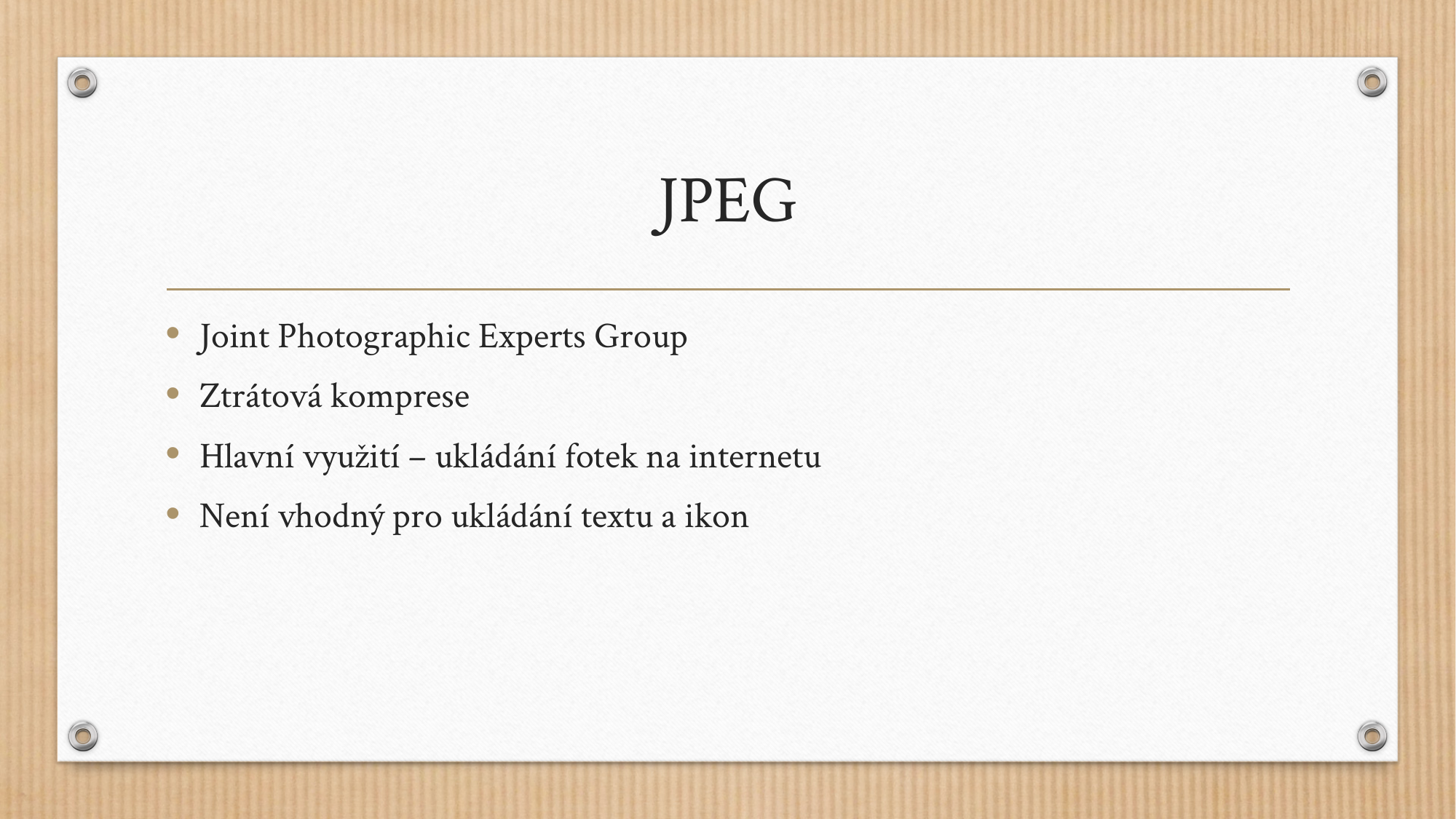

# JPEG
Joint Photographic Experts Group
Ztrátová komprese
Hlavní využití – ukládání fotek na internetu
Není vhodný pro ukládání textu a ikon